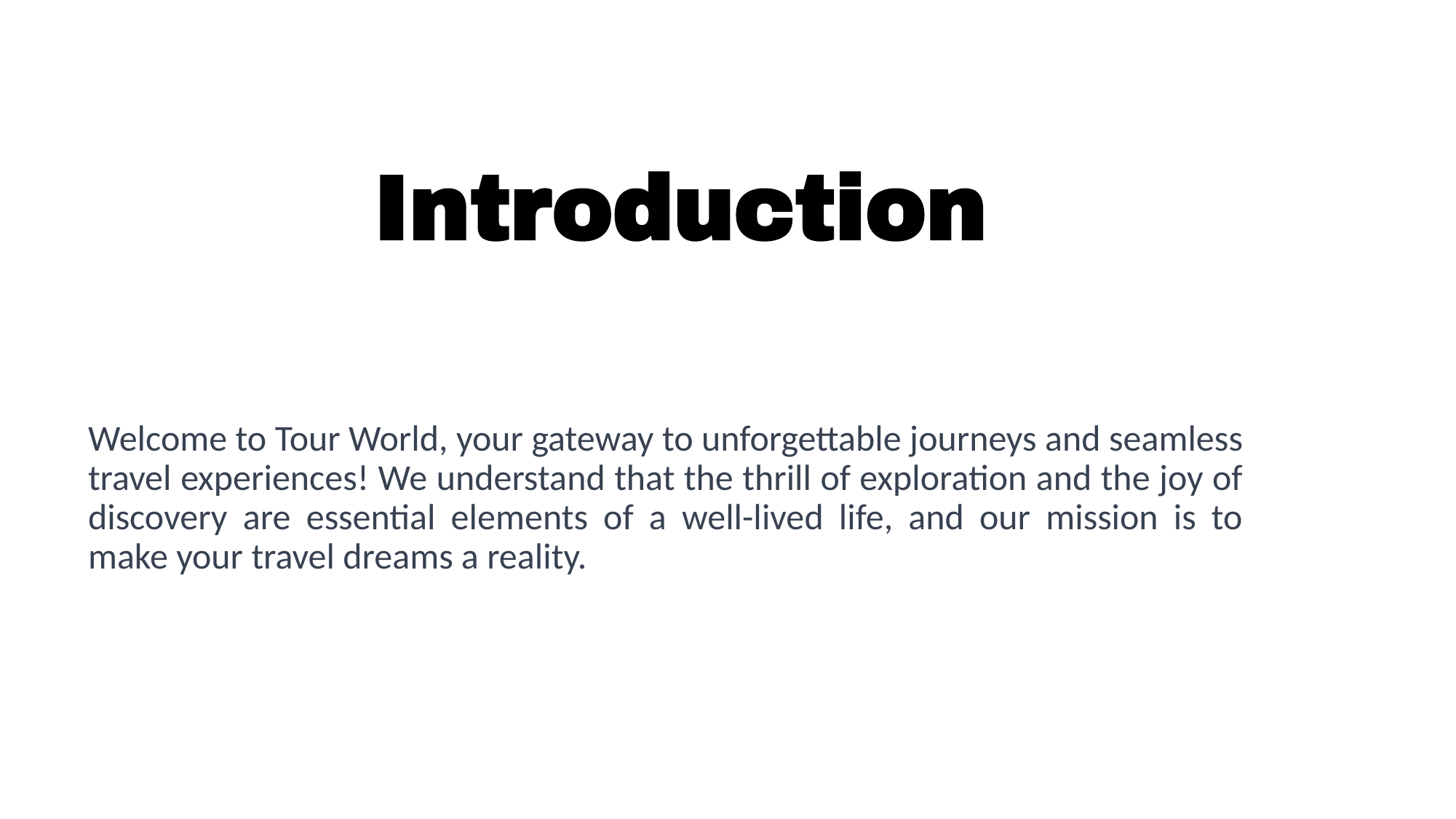

# Introduction

Welcome to Tour World, your gateway to unforgettable journeys and seamless travel experiences! We understand that the thrill of exploration and the joy of discovery are essential elements of a well-lived life, and our mission is to make your travel dreams a reality.